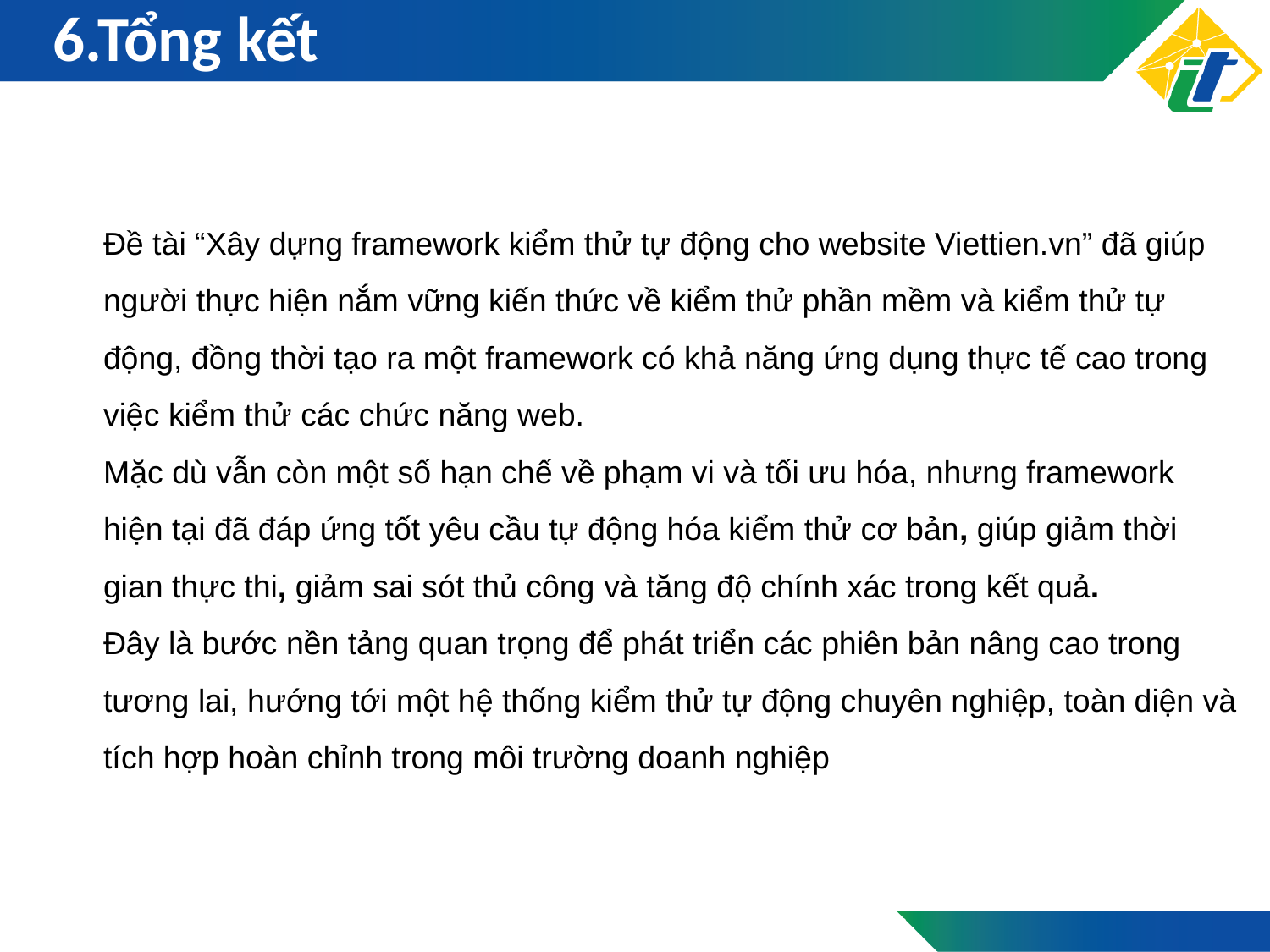

# 6.Tổng kết
Đề tài “Xây dựng framework kiểm thử tự động cho website Viettien.vn” đã giúp người thực hiện nắm vững kiến thức về kiểm thử phần mềm và kiểm thử tự động, đồng thời tạo ra một framework có khả năng ứng dụng thực tế cao trong việc kiểm thử các chức năng web.
Mặc dù vẫn còn một số hạn chế về phạm vi và tối ưu hóa, nhưng framework hiện tại đã đáp ứng tốt yêu cầu tự động hóa kiểm thử cơ bản, giúp giảm thời gian thực thi, giảm sai sót thủ công và tăng độ chính xác trong kết quả.
Đây là bước nền tảng quan trọng để phát triển các phiên bản nâng cao trong tương lai, hướng tới một hệ thống kiểm thử tự động chuyên nghiệp, toàn diện và tích hợp hoàn chỉnh trong môi trường doanh nghiệp